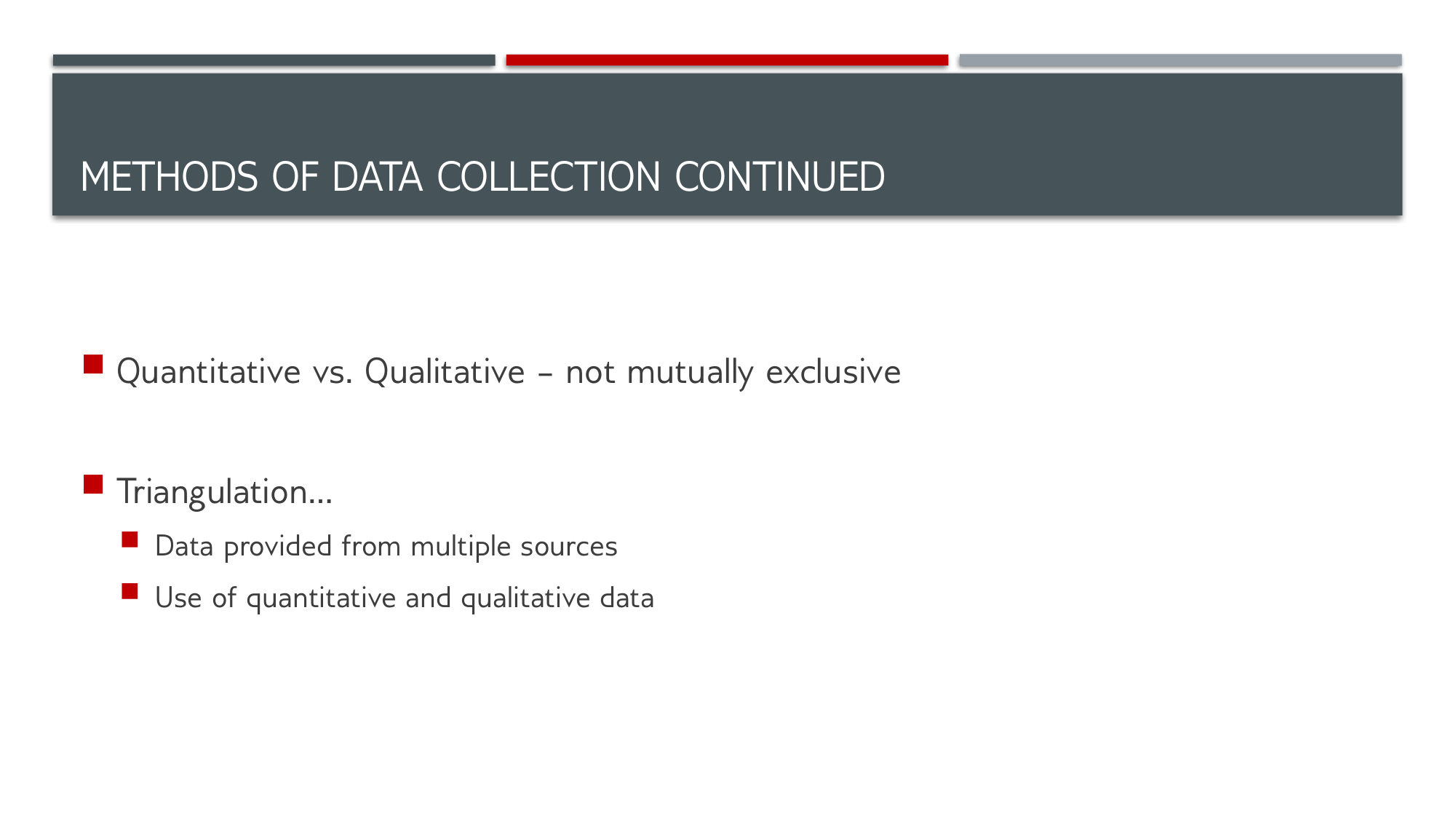

# Methods of Data Collection Continued
Quantitative vs. Qualitative – not mutually exclusive

Triangulation…
Data provided from multiple sources
Use of quantitative and qualitative data